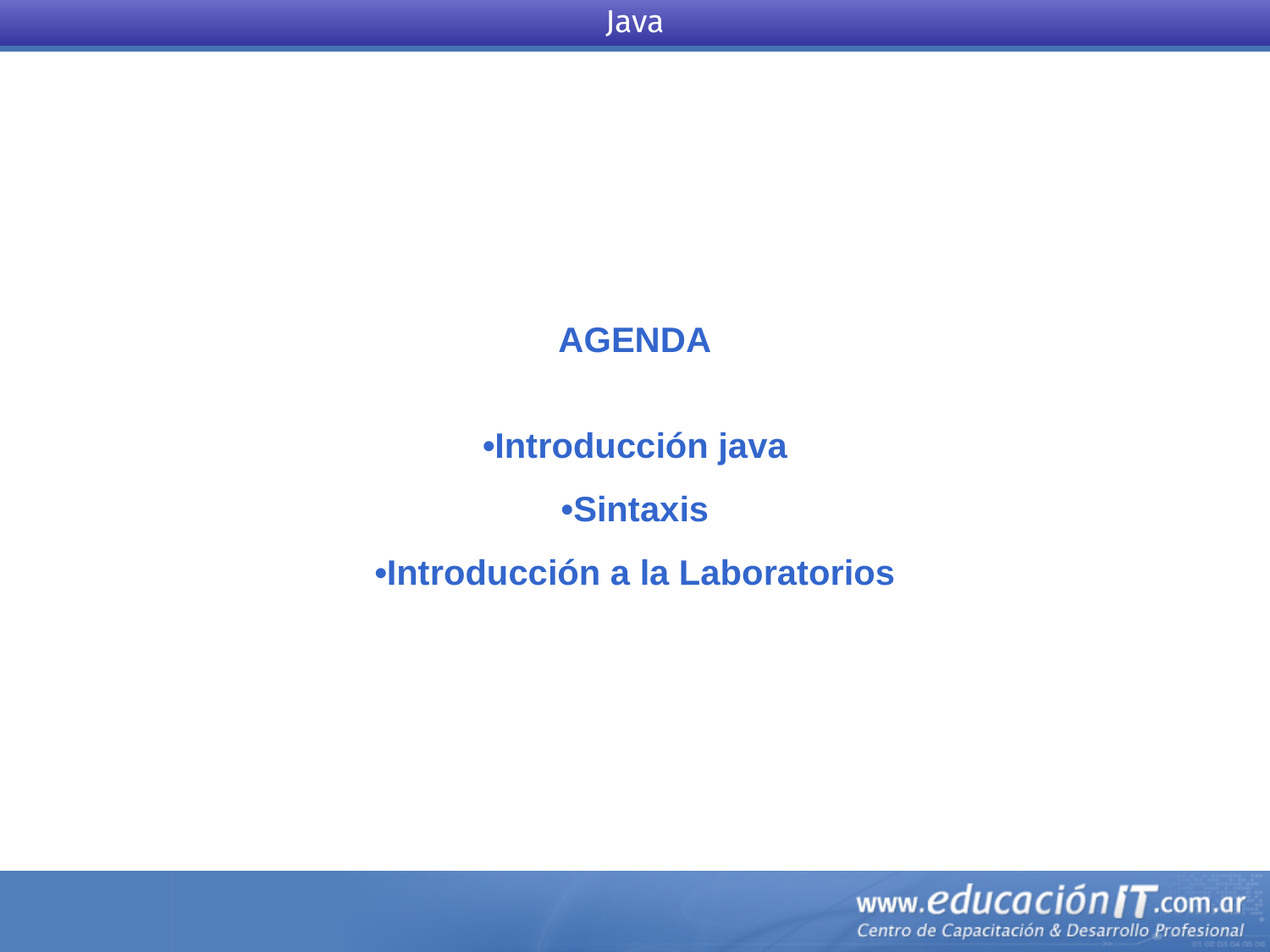

Java
AGENDA

•Introducción java
•Sintaxis
•Introducción a la Laboratorios